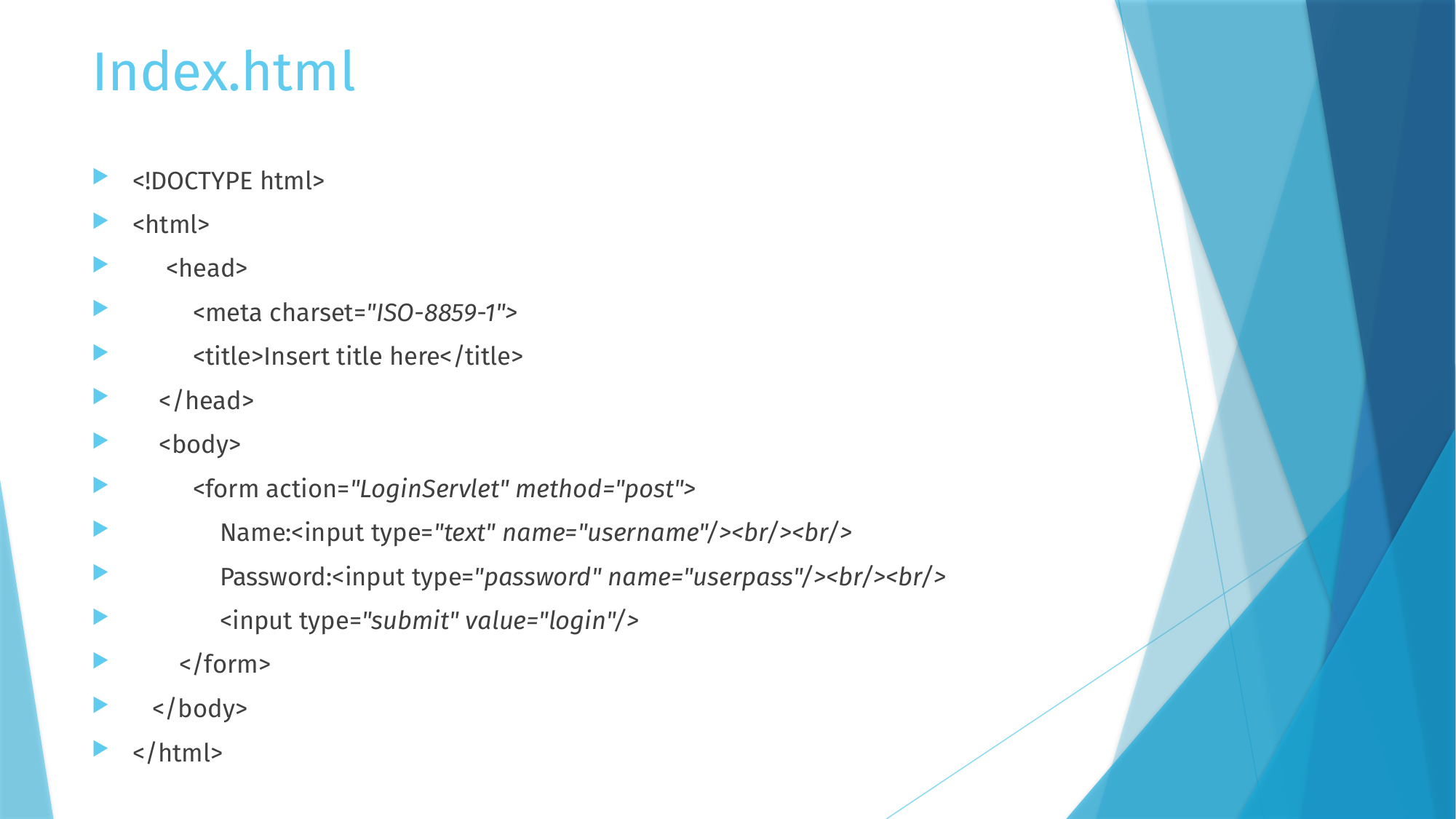

# Index.html
<!DOCTYPE html>
<html>
     <head>
         <meta charset="ISO-8859-1">
         <title>Insert title here</title>
    </head>
    <body>
         <form action="LoginServlet" method="post">
             Name:<input type="text" name="username"/><br/><br/>
             Password:<input type="password" name="userpass"/><br/><br/>
             <input type="submit" value="login"/>
       </form>
   </body>
</html>